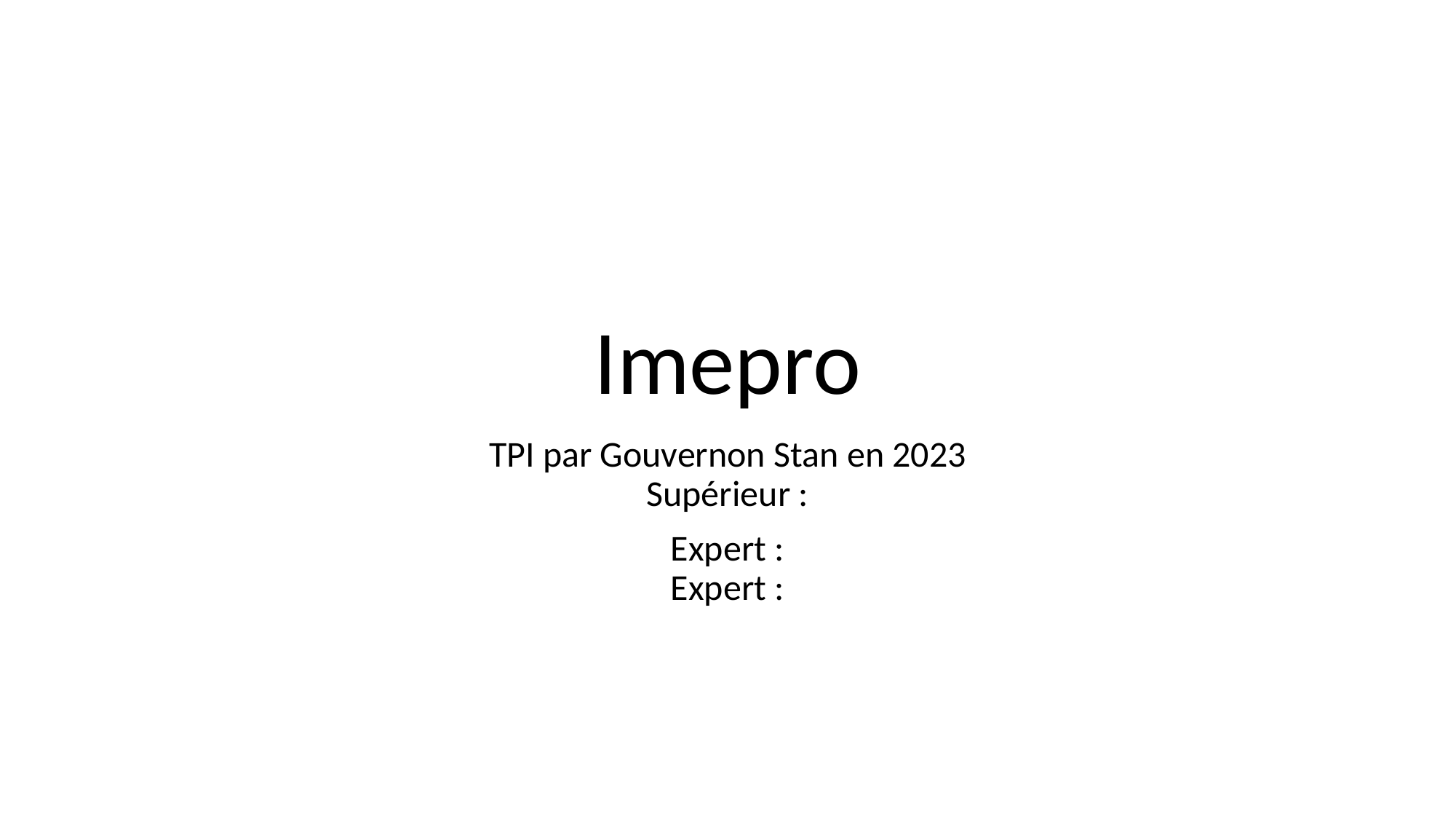

# Imepro
TPI par Gouvernon Stan en 2023
Supérieur :
Expert :
Expert :